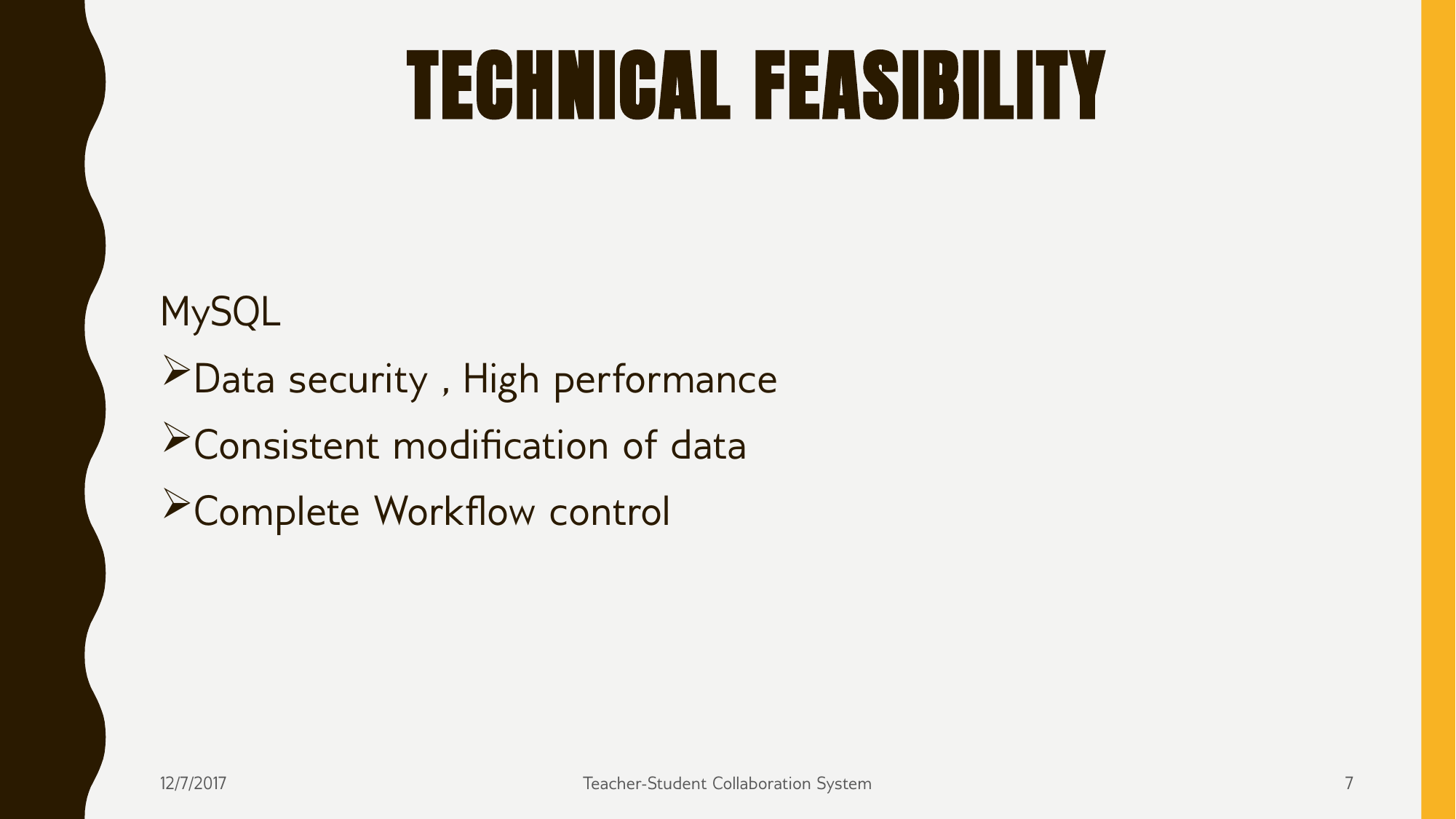

# Technical feasibility
MySQL
Data security , High performance
Consistent modification of data
Complete Workflow control

12/7/2017
Teacher-Student Collaboration System
7